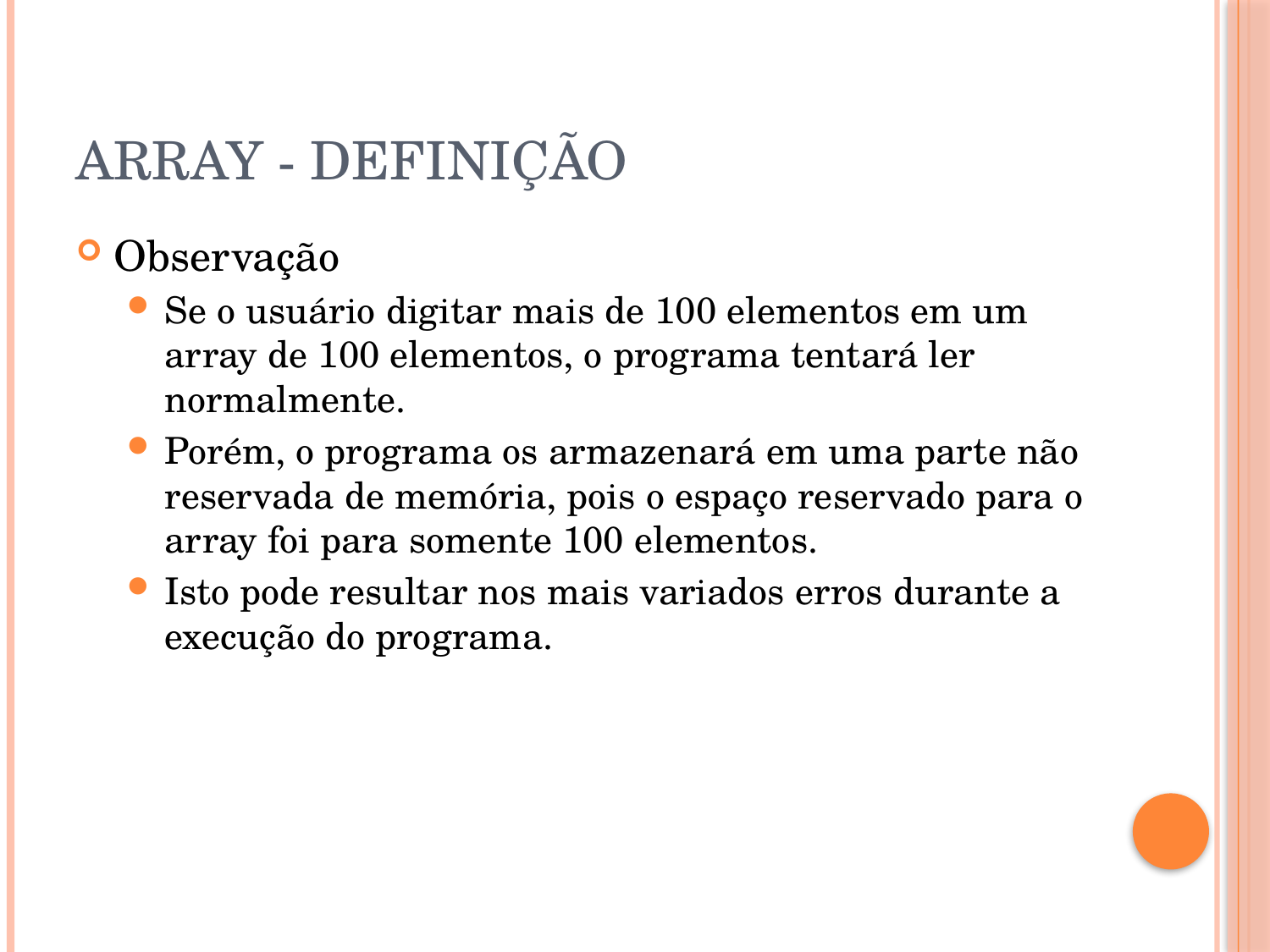

# Array - Definição
Observação
Se o usuário digitar mais de 100 elementos em um array de 100 elementos, o programa tentará ler normalmente.
Porém, o programa os armazenará em uma parte não reservada de memória, pois o espaço reservado para o array foi para somente 100 elementos.
Isto pode resultar nos mais variados erros durante a execução do programa.